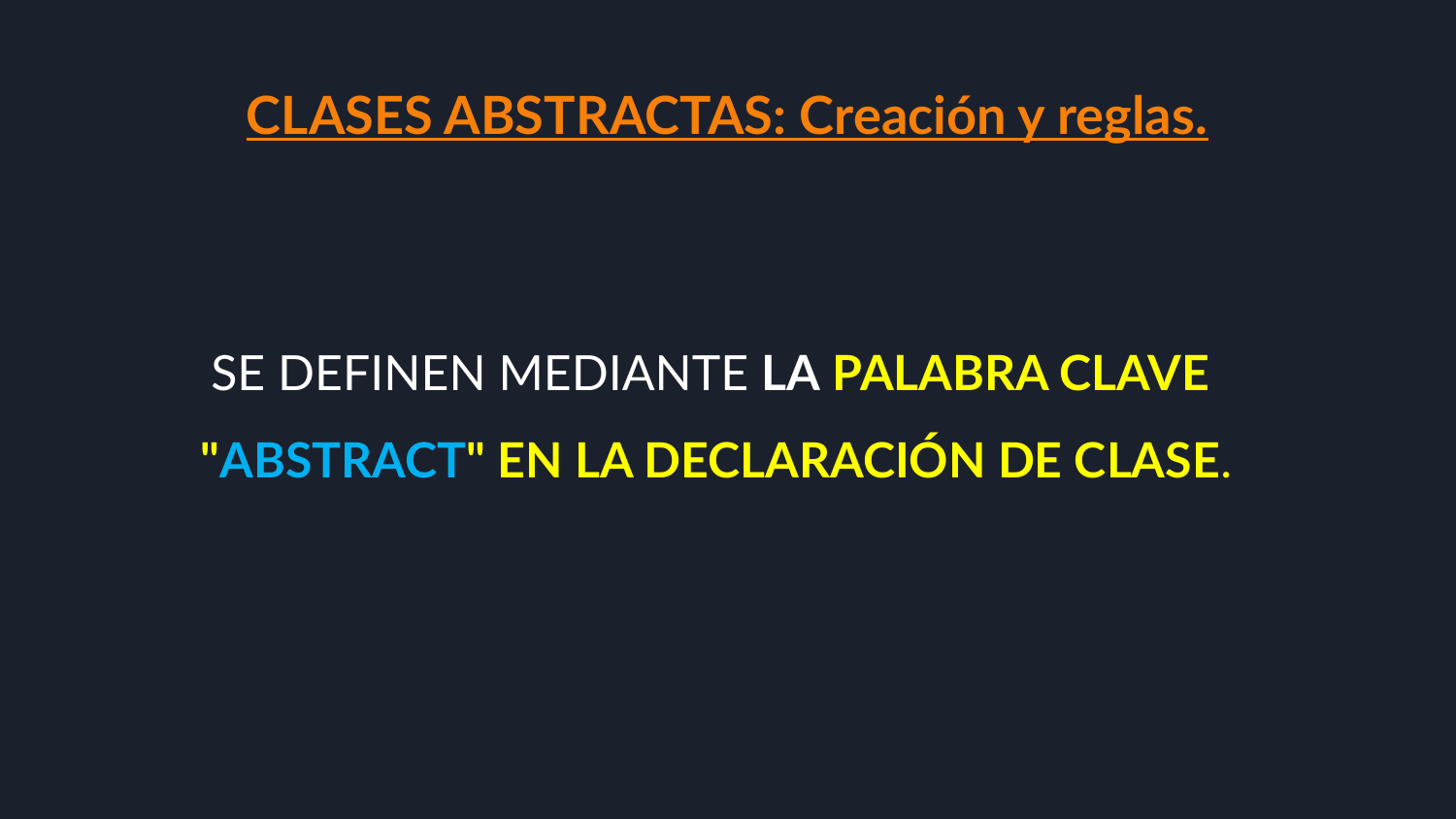

CLASES ABSTRACTAS: Creación y reglas.
SE DEFINEN MEDIANTE LA PALABRA CLAVE
"ABSTRACT" EN LA DECLARACIÓN DE CLASE.